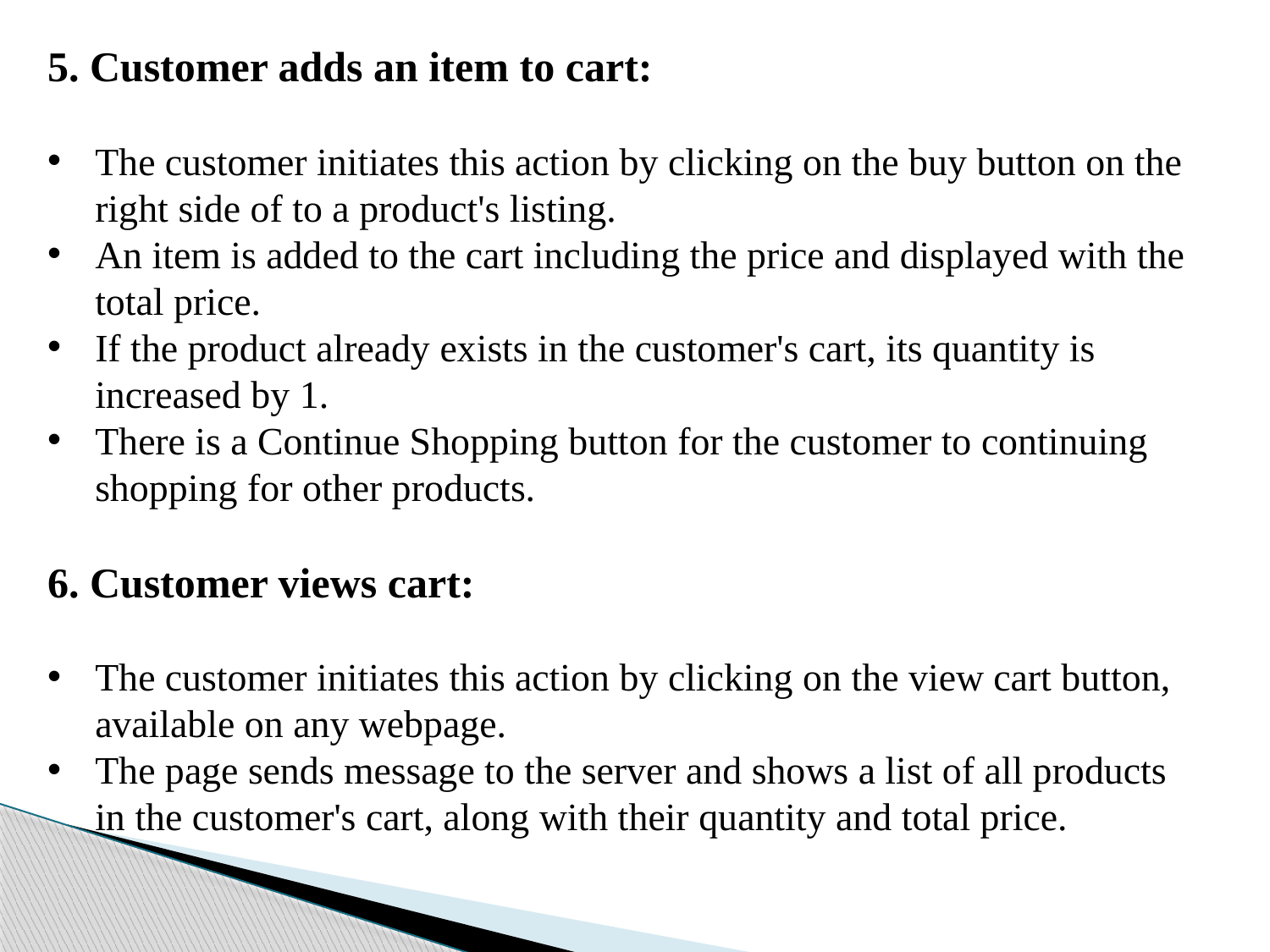

5. Customer adds an item to cart:

The customer initiates this action by clicking on the buy button on the right side of to a product's listing.
An item is added to the cart including the price and displayed with the total price.
If the product already exists in the customer's cart, its quantity is increased by 1.
There is a Continue Shopping button for the customer to continuing shopping for other products.

6. Customer views cart:

The customer initiates this action by clicking on the view cart button, available on any webpage.
The page sends message to the server and shows a list of all products in the customer's cart, along with their quantity and total price.